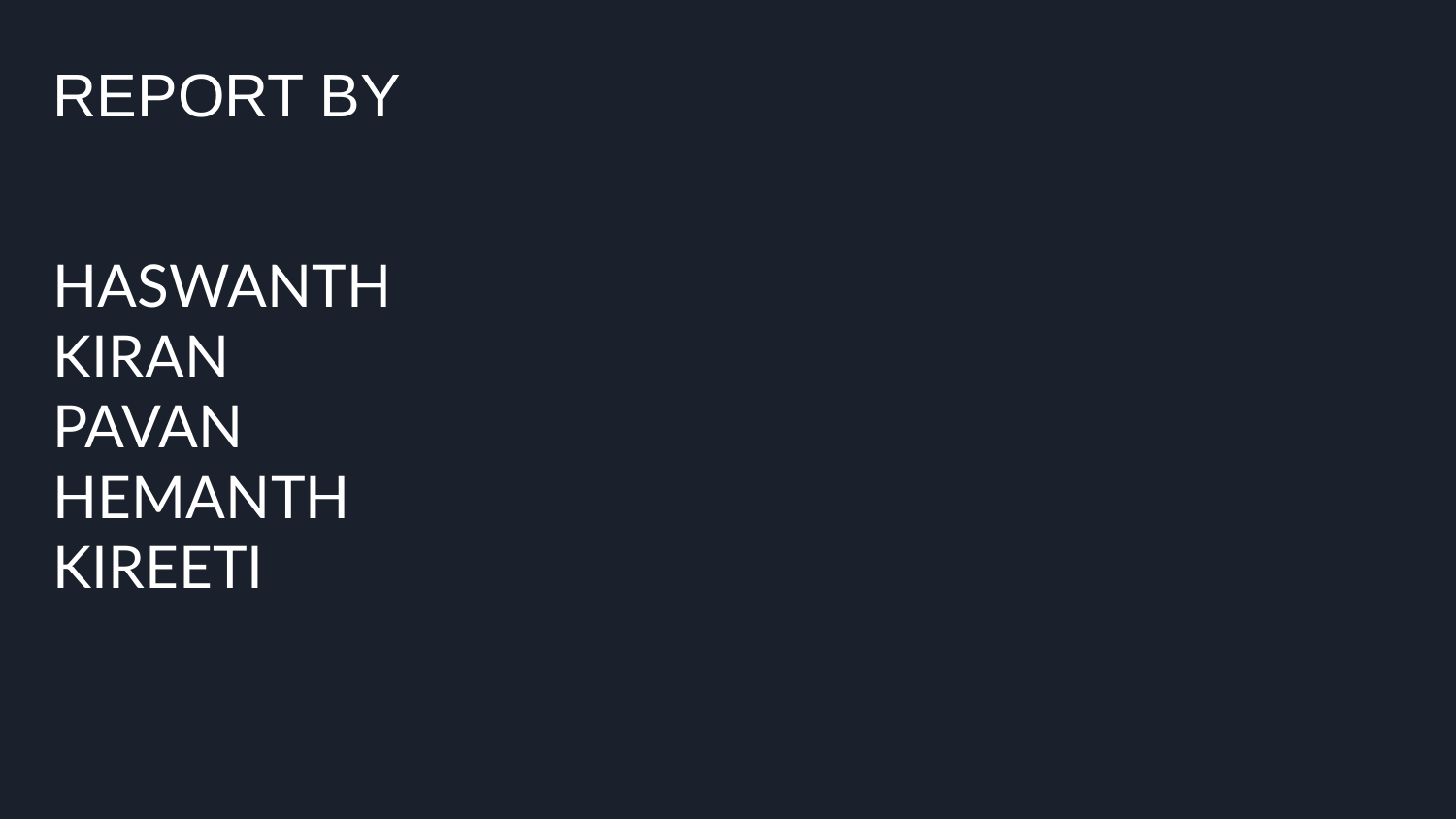

REPORT BY
HASWANTH
KIRAN
PAVAN
HEMANTH
KIREETI